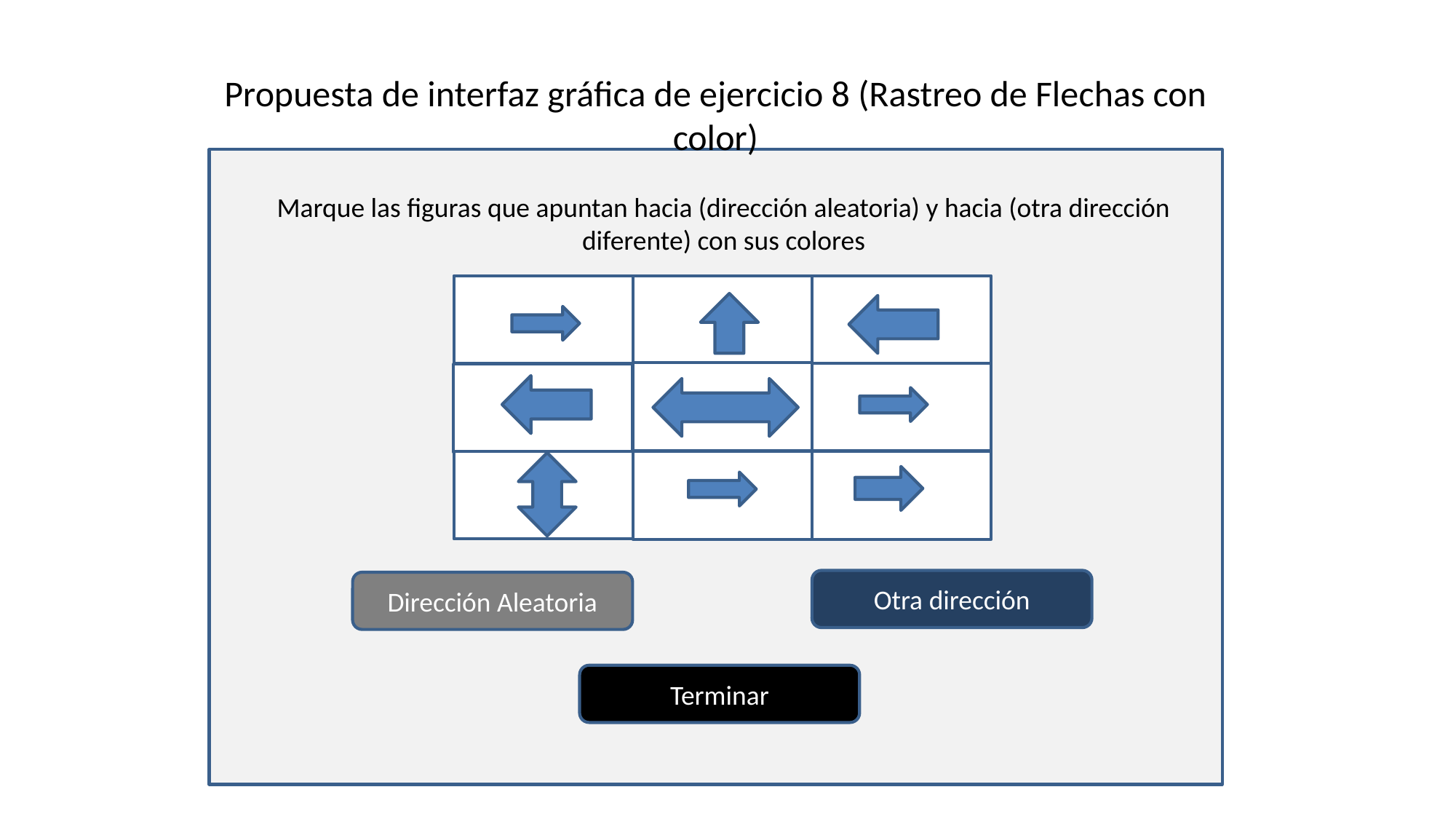

Propuesta de interfaz gráfica de ejercicio 8 (Rastreo de Flechas con color)

Marque las figuras que apuntan hacia (dirección aleatoria) y hacia (otra dirección diferente) con sus colores

Otra dirección
Dirección Aleatoria
Terminar